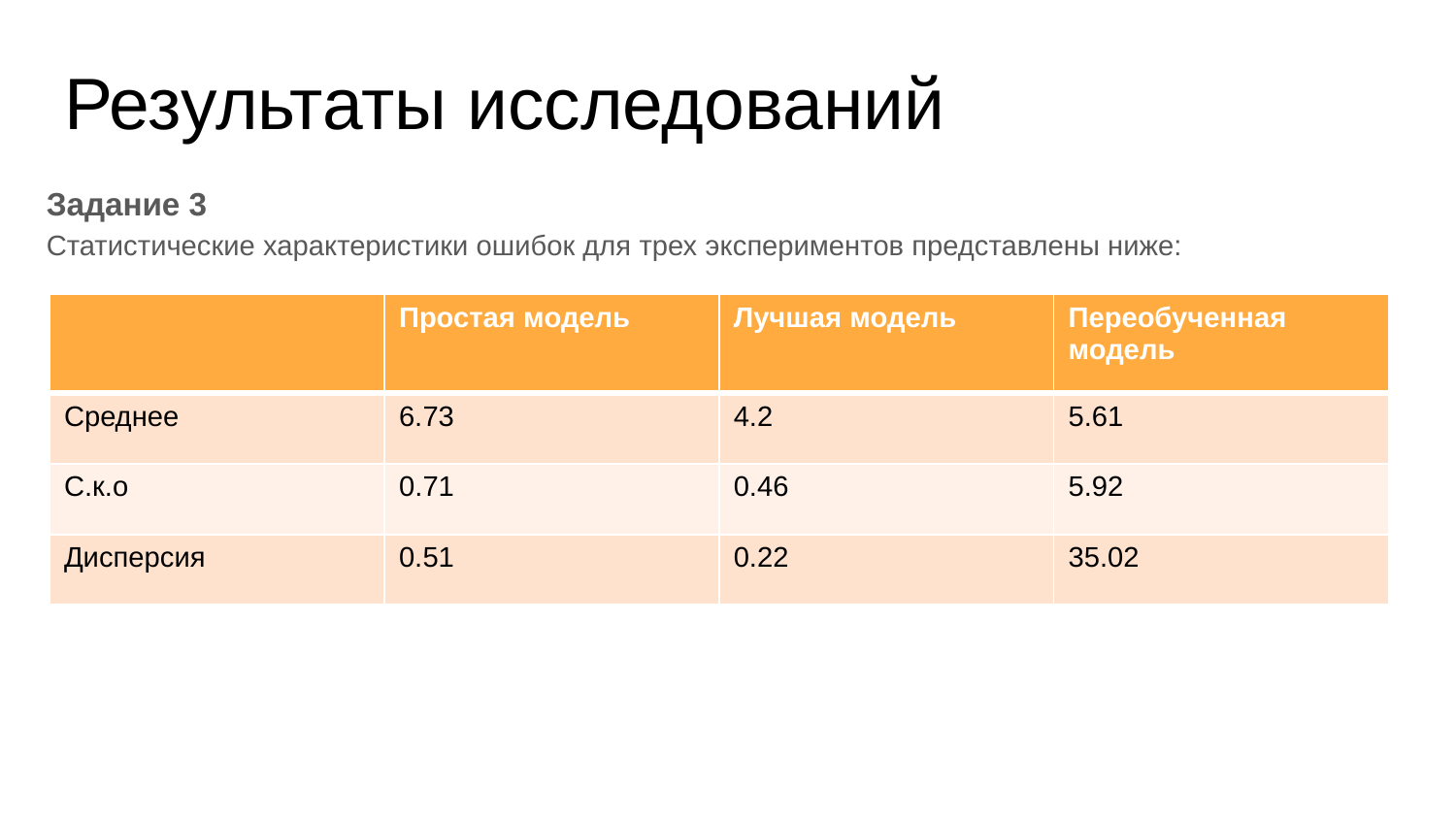

# Результаты исследований
Задание 3
Статистические характеристики ошибок для трех экспериментов представлены ниже:

|  | Простая модель | Лучшая модель | Переобученная модель |
| --- | --- | --- | --- |
| Среднее | 6.73 | 4.2 | 5.61 |
| С.к.о | 0.71 | 0.46 | 5.92 |
| Дисперсия | 0.51 | 0.22 | 35.02 |